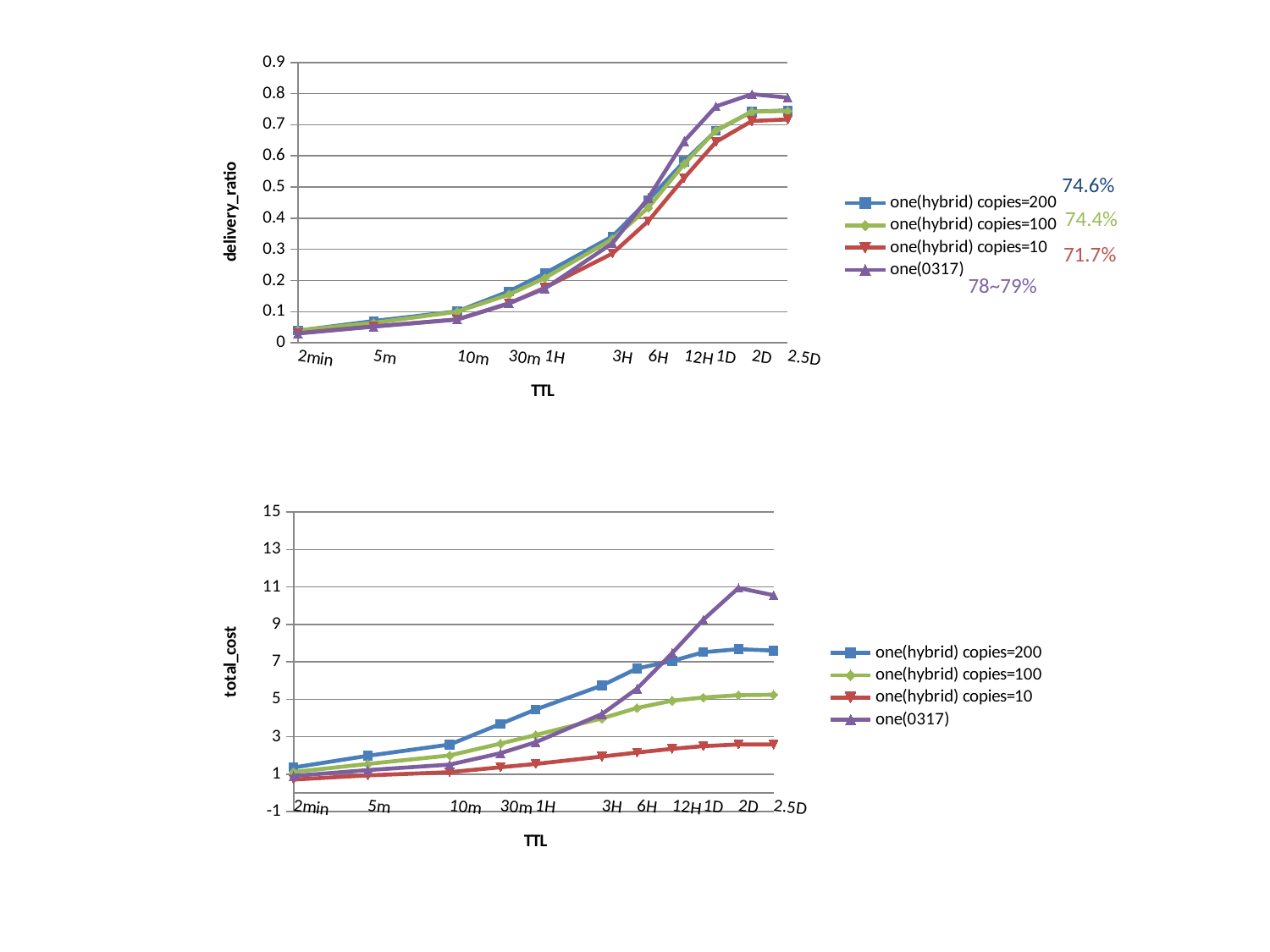

### Chart

| Category | one(hybrid) copies=200 | one(hybrid) copies=100 | one(hybrid) copies=10 | one(0317) |
|---|---|---|---|---|
| 2min | 0.039 | 0.04 | 0.031 | 0.03 |
|  | None | None | None | None |
|  | None | None | None | None |
|  | None | None | None | None |
|  | None | None | None | None |
|  | None | None | None | None |
|  | None | None | None | None |
|  | None | None | None | None |
|  | None | None | None | None |
|  | None | None | None | None |
|  | None | None | None | None |
|  | None | None | None | None |
|  | None | None | None | None |
|  | None | None | None | None |
|  | None | None | None | None |
|  | None | None | None | None |
|  | None | None | None | None |
|  | None | None | None | None |
|  | None | None | None | None |
| 5m | 0.07 | 0.064 | 0.053 | 0.052 |
|  | None | None | None | None |
|  | None | None | None | None |
|  | None | None | None | None |
|  | None | None | None | None |
|  | None | None | None | None |
|  | None | None | None | None |
|  | None | None | None | None |
|  | None | None | None | None |
|  | None | None | None | None |
|  | None | None | None | None |
|  | None | None | None | None |
|  | None | None | None | None |
|  | None | None | None | None |
|  | None | None | None | None |
|  | None | None | None | None |
|  | None | None | None | None |
|  | None | None | None | None |
|  | None | None | None | None |
|  | None | None | None | None |
|  | None | None | None | None |
| 10m | 0.101 | 0.1 | 0.075 | 0.075 |
|  | None | None | None | None |
|  | None | None | None | None |
|  | None | None | None | None |
|  | None | None | None | None |
|  | None | None | None | None |
|  | None | None | None | None |
|  | None | None | None | None |
|  | None | None | None | None |
|  | None | None | None | None |
|  | None | None | None | None |
|  | None | None | None | None |
|  | None | None | None | None |
| 30m | 0.165 | 0.155 | 0.126 | 0.127 |
|  | None | None | None | None |
|  | None | None | None | None |
|  | None | None | None | None |
|  | None | None | None | None |
|  | None | None | None | None |
|  | None | None | None | None |
|  | None | None | None | None |
|  | None | None | None | None |
| 1H | 0.223 | 0.208 | 0.177 | 0.174 |
|  | None | None | None | None |
|  | None | None | None | None |
|  | None | None | None | None |
|  | None | None | None | None |
|  | None | None | None | None |
|  | None | None | None | None |
|  | None | None | None | None |
|  | None | None | None | None |
|  | None | None | None | None |
|  | None | None | None | None |
|  | None | None | None | None |
|  | None | None | None | None |
|  | None | None | None | None |
|  | None | None | None | None |
|  | None | None | None | None |
|  | None | None | None | None |
| 3H | 0.342 | 0.333 | 0.287 | 0.32 |
|  | None | None | None | None |
|  | None | None | None | None |
|  | None | None | None | None |
|  | None | None | None | None |
|  | None | None | None | None |
|  | None | None | None | None |
|  | None | None | None | None |
|  | None | None | None | None |
| 6H | 0.458 | 0.434 | 0.391 | 0.465 |
|  | None | None | None | None |
|  | None | None | None | None |
|  | None | None | None | None |
|  | None | None | None | None |
|  | None | None | None | None |
|  | None | None | None | None |
|  | None | None | None | None |
|  | None | None | None | None |
| 12H | 0.582 | 0.574 | 0.529 | 0.647 |
|  | None | None | None | None |
|  | None | None | None | None |
|  | None | None | None | None |
|  | None | None | None | None |
|  | None | None | None | None |
|  | None | None | None | None |
|  | None | None | None | None |
| 1D | 0.681 | 0.682 | 0.645 | 0.759 |
|  | None | None | None | None |
|  | None | None | None | None |
|  | None | None | None | None |
|  | None | None | None | None |
|  | None | None | None | None |
|  | None | None | None | None |
|  | None | None | None | None |
|  | None | None | None | None |
| 2D | 0.742 | 0.742 | 0.712 | 0.798 |
|  | None | None | None | None |
|  | None | None | None | None |
|  | None | None | None | None |
|  | None | None | None | None |
|  | None | None | None | None |
|  | None | None | None | None |
|  | None | None | None | None |
|  | None | None | None | None |
| 2.5D | 0.746 | 0.744 | 0.717 | 0.787 |
74.6%
74.4%
71.7%
78~79%

### Chart

| Category | one(hybrid) copies=200 | one(hybrid) copies=100 | one(hybrid) copies=10 | one(0317) |
|---|---|---|---|---|
|  | 1.358 | 1.118 | 0.714 | 0.909 |
|  | None | None | None | None |
|  | None | None | None | None |
|  | None | None | None | None |
|  | None | None | None | None |
|  | None | None | None | None |
|  | None | None | None | None |
|  | None | None | None | None |
|  | None | None | None | None |
|  | None | None | None | None |
|  | None | None | None | None |
|  | None | None | None | None |
|  | None | None | None | None |
|  | None | None | None | None |
|  | None | None | None | None |
|  | None | None | None | None |
|  | None | None | None | None |
|  | None | None | None | None |
|  | None | None | None | None |
|  | 1.984 | 1.548 | 0.936 | 1.219 |
|  | None | None | None | None |
|  | None | None | None | None |
|  | None | None | None | None |
|  | None | None | None | None |
|  | None | None | None | None |
|  | None | None | None | None |
|  | None | None | None | None |
|  | None | None | None | None |
|  | None | None | None | None |
|  | None | None | None | None |
|  | None | None | None | None |
|  | None | None | None | None |
|  | None | None | None | None |
|  | None | None | None | None |
|  | None | None | None | None |
|  | None | None | None | None |
|  | None | None | None | None |
|  | None | None | None | None |
|  | None | None | None | None |
|  | None | None | None | None |
|  | 2.584 | 2.005 | 1.109 | 1.514 |
|  | None | None | None | None |
|  | None | None | None | None |
|  | None | None | None | None |
|  | None | None | None | None |
|  | None | None | None | None |
|  | None | None | None | None |
|  | None | None | None | None |
|  | None | None | None | None |
|  | None | None | None | None |
|  | None | None | None | None |
|  | None | None | None | None |
|  | None | None | None | None |
|  | 3.687 | 2.634 | 1.371 | 2.121 |
|  | None | None | None | None |
|  | None | None | None | None |
|  | None | None | None | None |
|  | None | None | None | None |
|  | None | None | None | None |
|  | None | None | None | None |
|  | None | None | None | None |
|  | None | None | None | None |
|  | 4.455 | 3.091 | 1.549 | 2.707 |
|  | None | None | None | None |
|  | None | None | None | None |
|  | None | None | None | None |
|  | None | None | None | None |
|  | None | None | None | None |
|  | None | None | None | None |
|  | None | None | None | None |
|  | None | None | None | None |
|  | None | None | None | None |
|  | None | None | None | None |
|  | None | None | None | None |
|  | None | None | None | None |
|  | None | None | None | None |
|  | None | None | None | None |
|  | None | None | None | None |
|  | None | None | None | None |
|  | 5.741 | 3.983 | 1.942 | 4.213 |
|  | None | None | None | None |
|  | None | None | None | None |
|  | None | None | None | None |
|  | None | None | None | None |
|  | None | None | None | None |
|  | None | None | None | None |
|  | None | None | None | None |
|  | None | None | None | None |
|  | 6.648 | 4.538 | 2.156 | 5.569 |
|  | None | None | None | None |
|  | None | None | None | None |
|  | None | None | None | None |
|  | None | None | None | None |
|  | None | None | None | None |
|  | None | None | None | None |
|  | None | None | None | None |
|  | None | None | None | None |
|  | 7.05 | 4.927 | 2.357 | 7.468 |
|  | None | None | None | None |
|  | None | None | None | None |
|  | None | None | None | None |
|  | None | None | None | None |
|  | None | None | None | None |
|  | None | None | None | None |
|  | None | None | None | None |
|  | 7.518 | 5.098 | 2.499 | 9.256 |
|  | None | None | None | None |
|  | None | None | None | None |
|  | None | None | None | None |
|  | None | None | None | None |
|  | None | None | None | None |
|  | None | None | None | None |
|  | None | None | None | None |
|  | None | None | None | None |
|  | 7.681 | 5.22 | 2.588 | 10.953 |
|  | None | None | None | None |
|  | None | None | None | None |
|  | None | None | None | None |
|  | None | None | None | None |
|  | None | None | None | None |
|  | None | None | None | None |
|  | None | None | None | None |
|  | None | None | None | None |
|  | 7.605 | 5.245 | 2.587 | 10.562 |